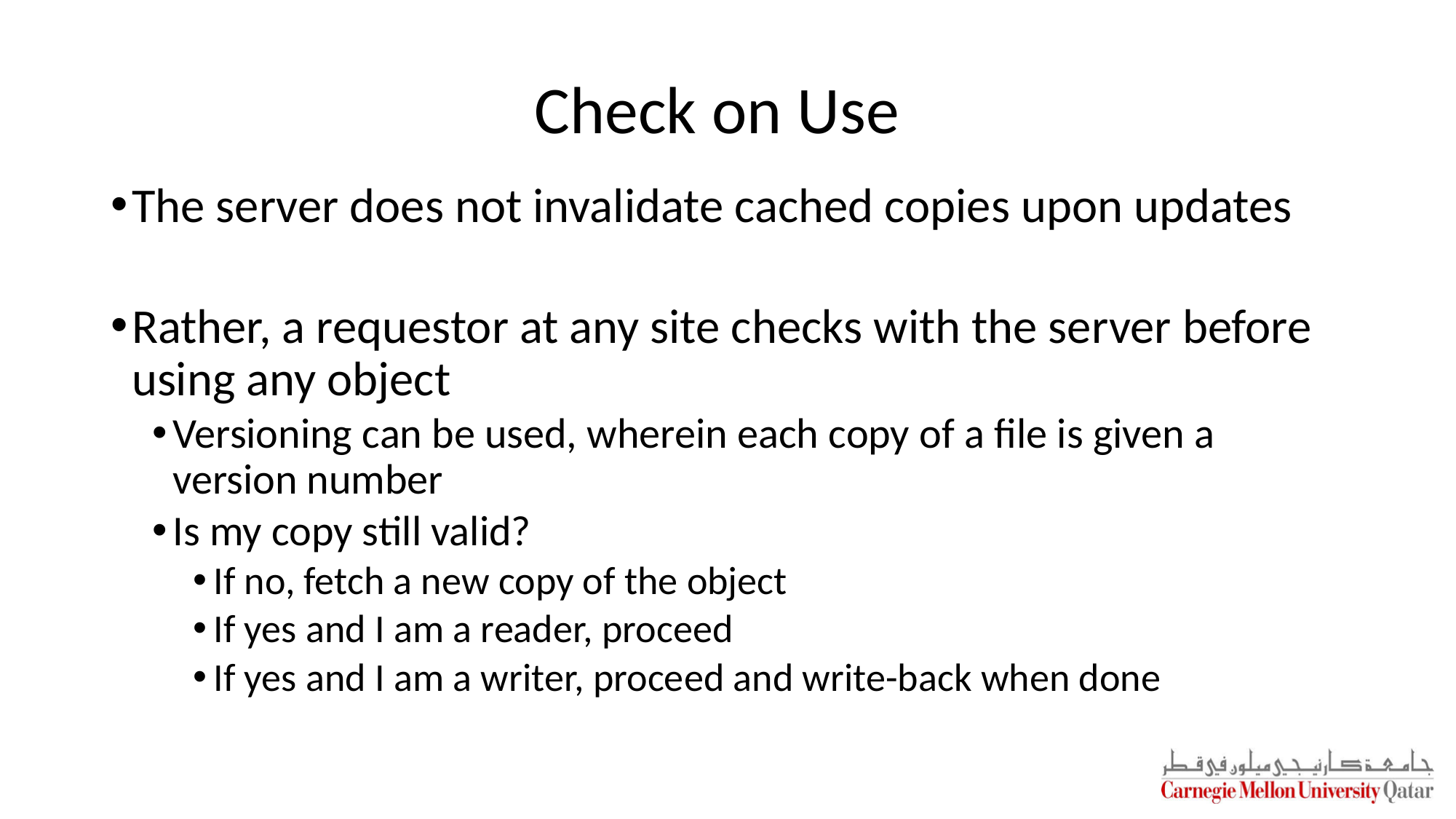

# Check on Use
The server does not invalidate cached copies upon updates

Rather, a requestor at any site checks with the server before using any object
Versioning can be used, wherein each copy of a file is given a version number
Is my copy still valid?
If no, fetch a new copy of the object
If yes and I am a reader, proceed
If yes and I am a writer, proceed and write-back when done